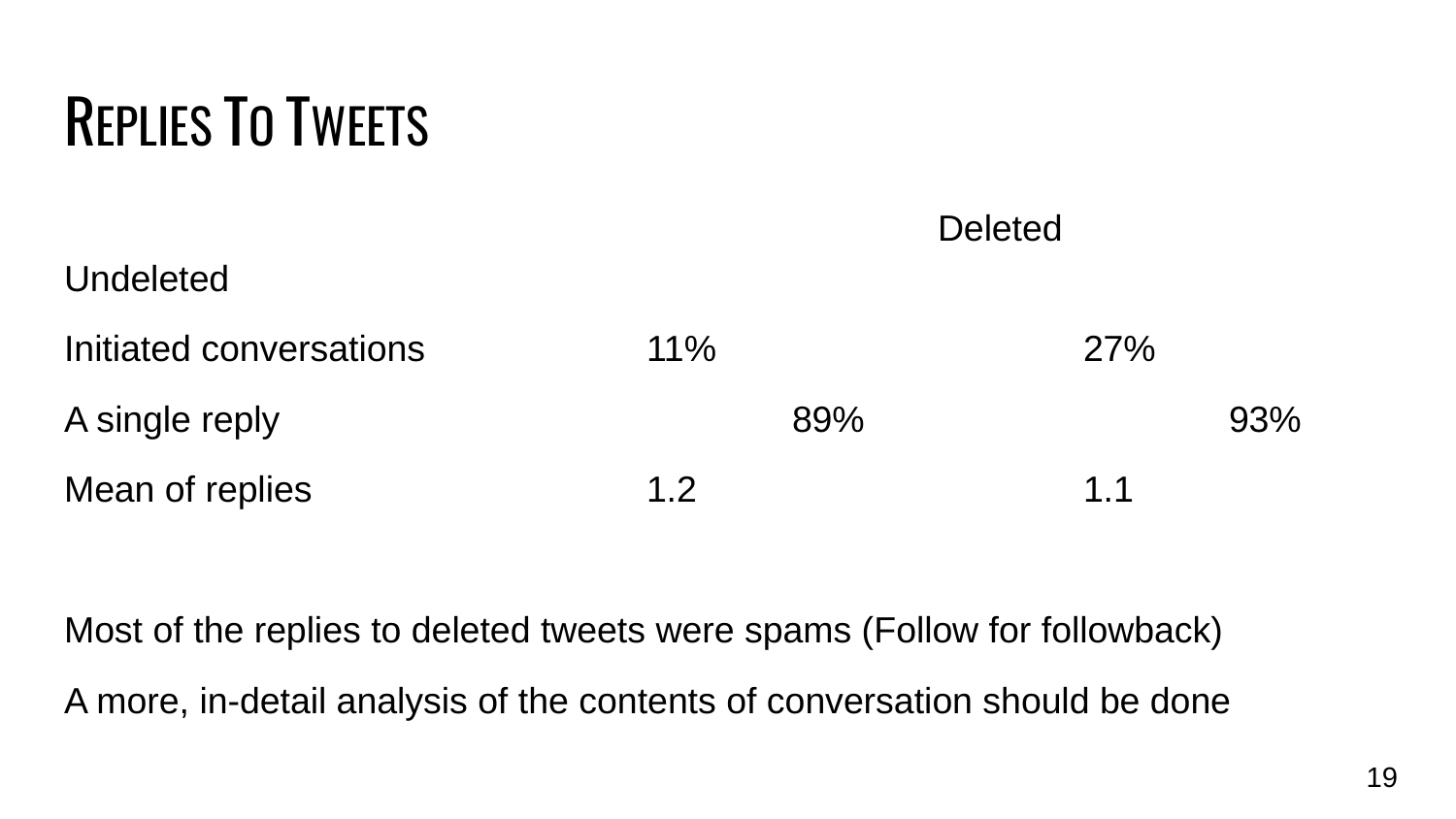

# REPLIES TO TWEETS
						Deleted 		Undeleted
Initiated conversations 		11%			27%
A single reply				89%			93%
Mean of replies			1.2			1.1

Most of the replies to deleted tweets were spams (Follow for followback)
A more, in-detail analysis of the contents of conversation should be done
19